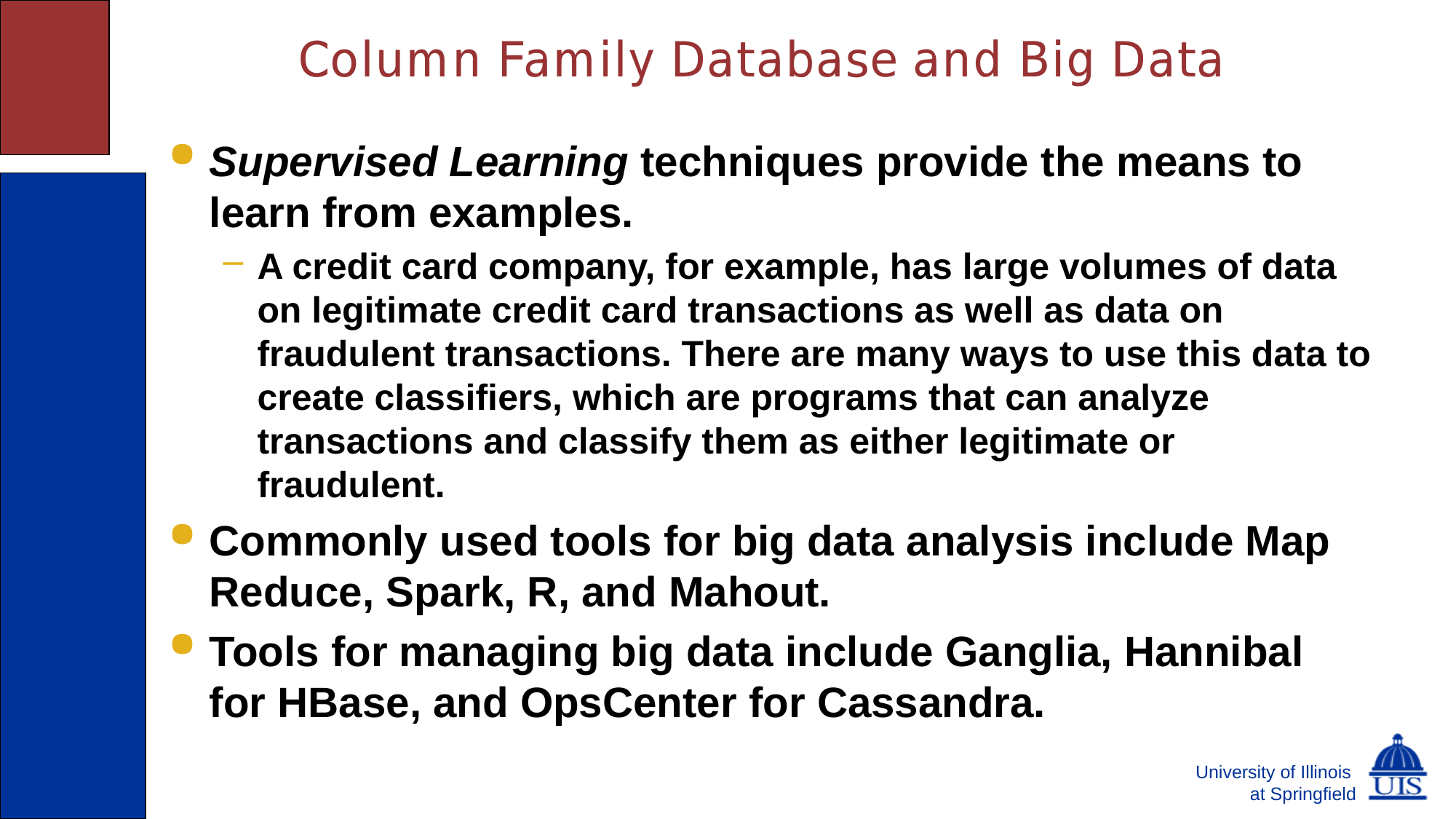

# Column Family Database and Big Data
Supervised Learning techniques provide the means to learn from examples.
A credit card company, for example, has large volumes of data on legitimate credit card transactions as well as data on fraudulent transactions. There are many ways to use this data to create classifiers, which are programs that can analyze transactions and classify them as either legitimate or fraudulent.
Commonly used tools for big data analysis include Map Reduce, Spark, R, and Mahout.
Tools for managing big data include Ganglia, Hannibal for HBase, and OpsCenter for Cassandra.